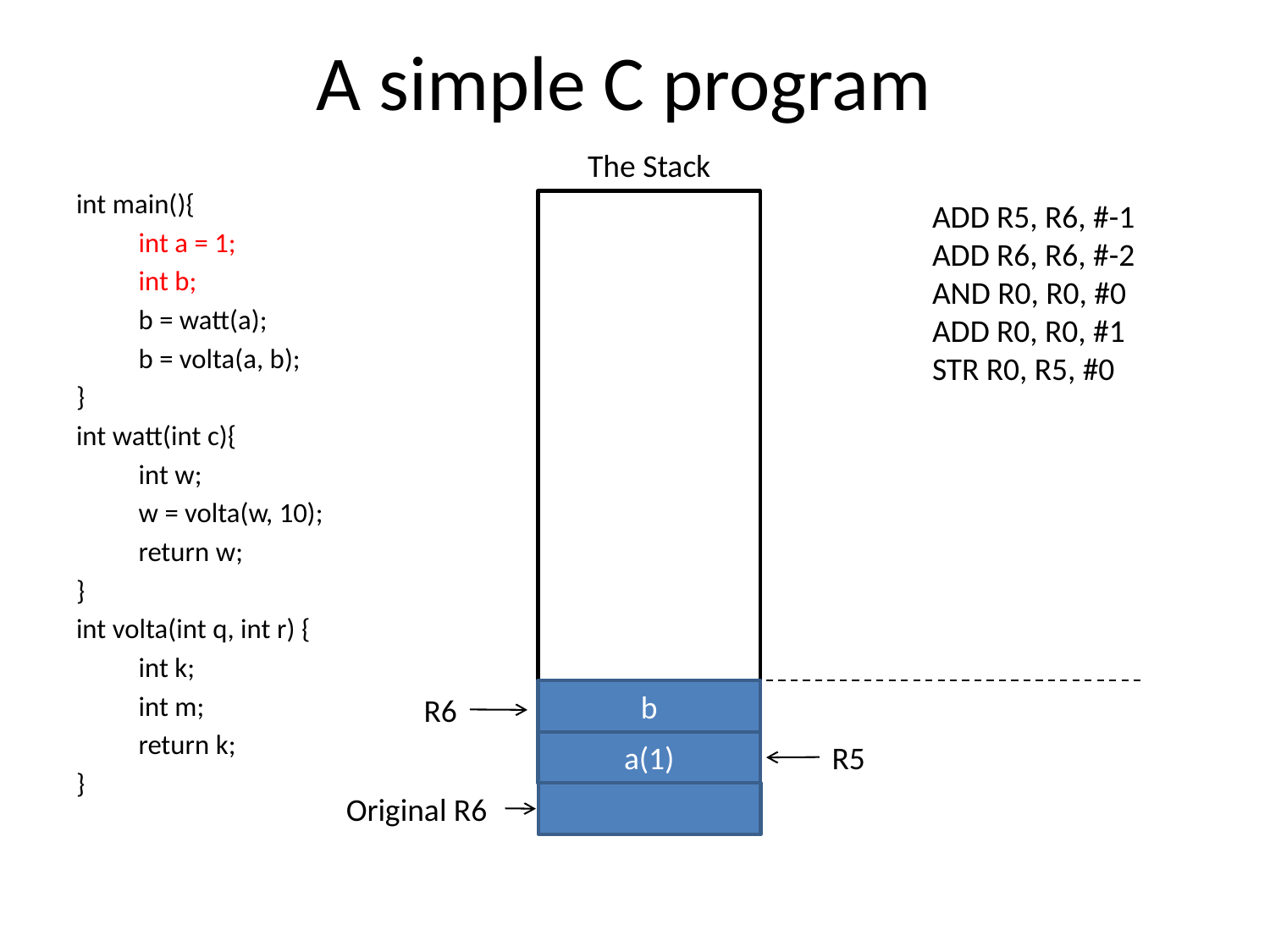

# A simple C program
The Stack
int main(){
	int a = 1;
	int b;
	b = watt(a);
	b = volta(a, b);
}
int watt(int c){
	int w;
	w = volta(w, 10);
	return w;
}
int volta(int q, int r) {
	int k;
	int m;
	return k;
}

	ADD R5, R6, #-1
	ADD R6, R6, #-2
	AND R0, R0, #0
	ADD R0, R0, #1
	STR R0, R5, #0

b
R6
a(1)
R5
Original R6